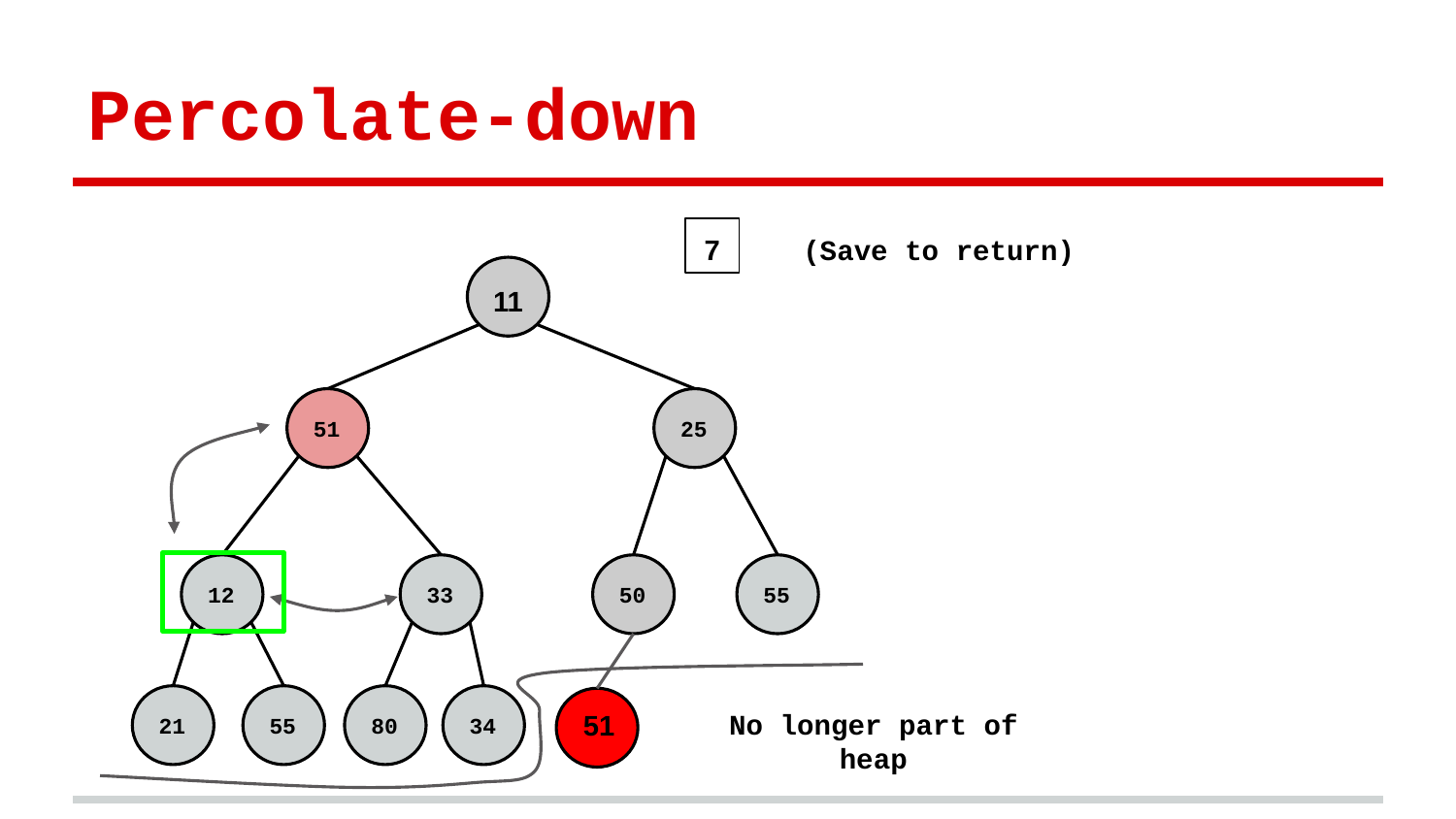

# Percolate-down
(Save to return)
7

11
51
25

12
33
50
55

21
55
80
34

No longer part of heap
51